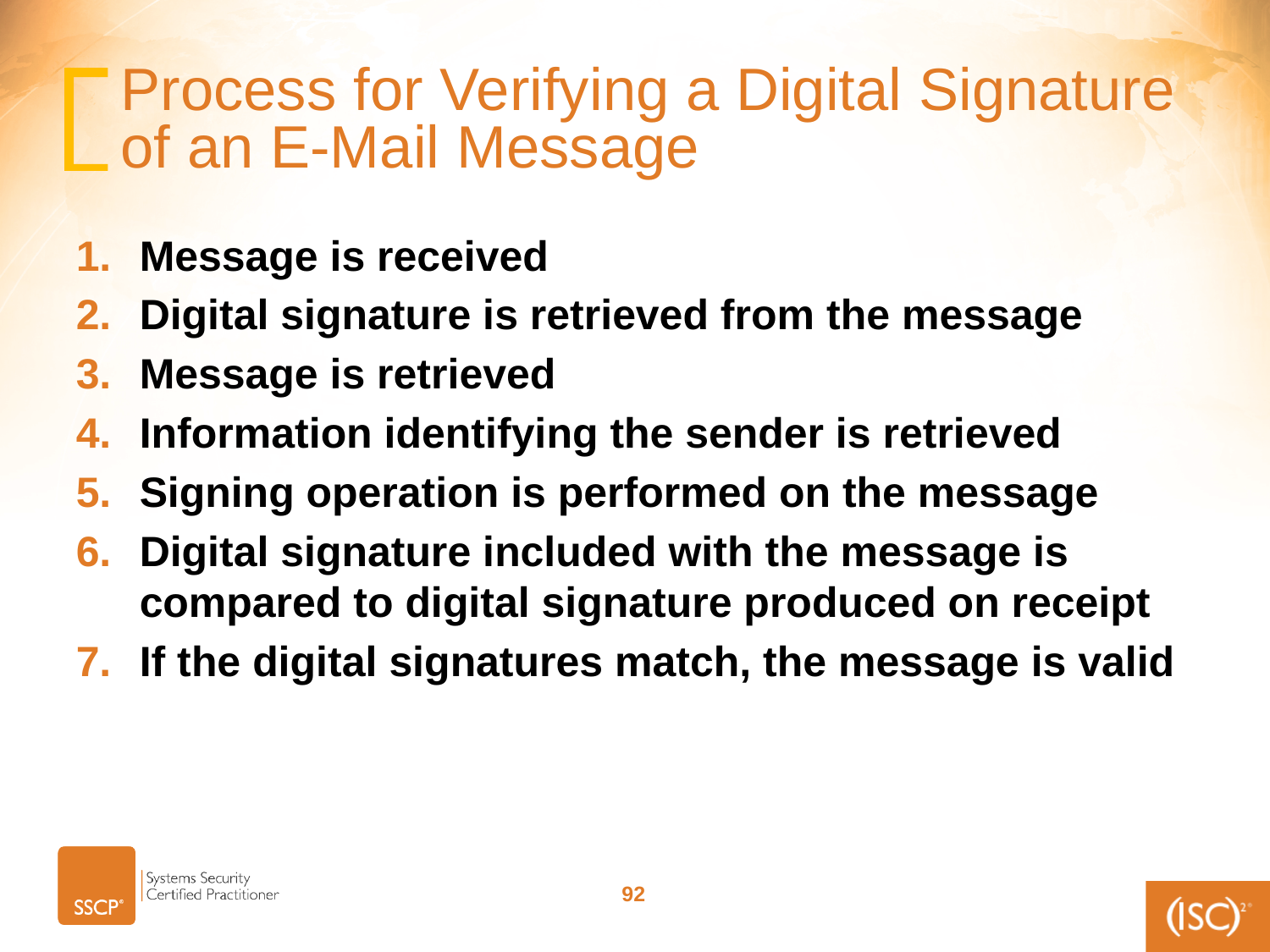

# Process for Verifying a Digital Signature of an E-Mail Message
Message is received
Digital signature is retrieved from the message
Message is retrieved
Information identifying the sender is retrieved
Signing operation is performed on the message
Digital signature included with the message is compared to digital signature produced on receipt
If the digital signatures match, the message is valid